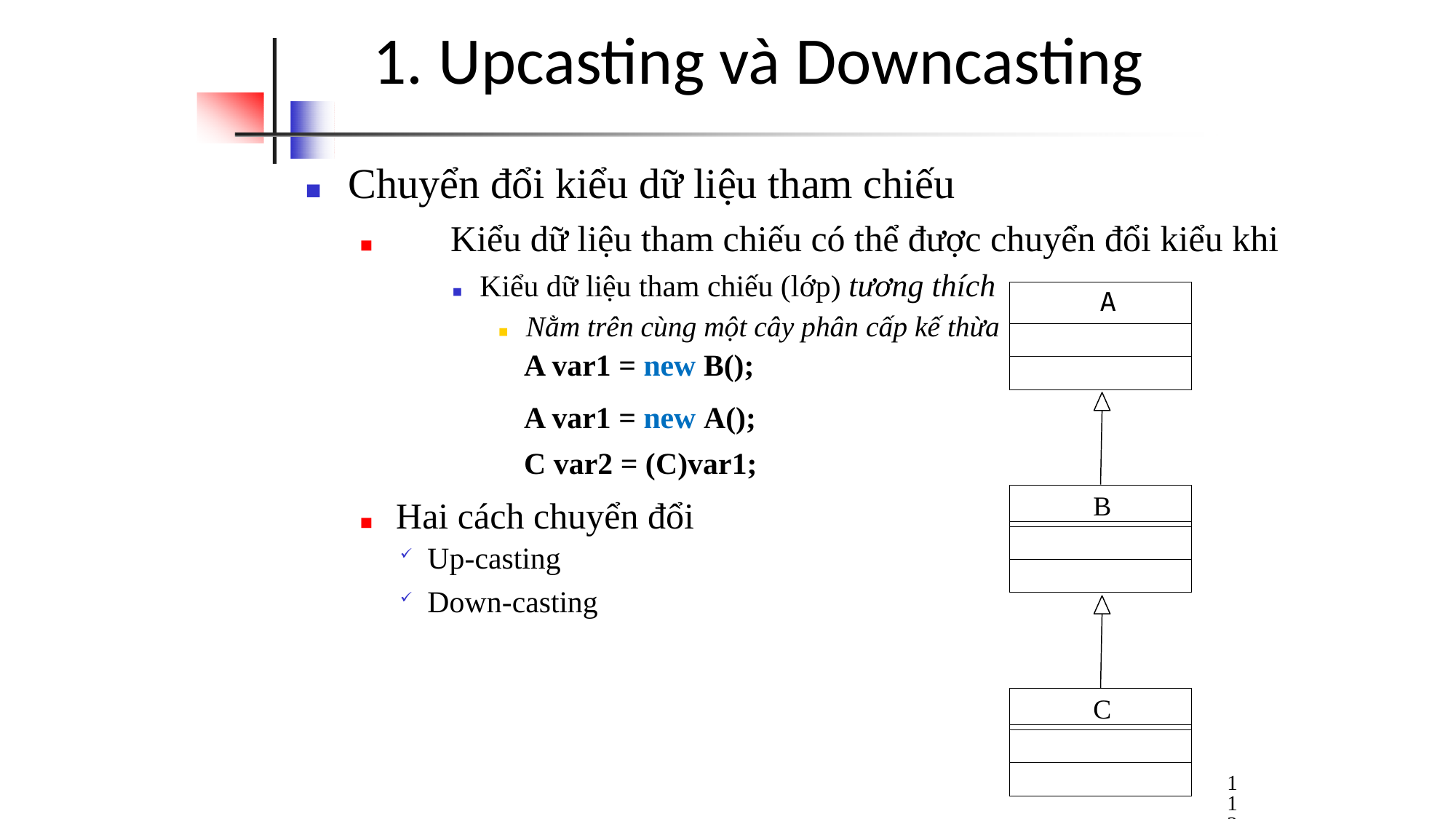

# 1. Upcasting và Downcasting

◼	Chuyển đổi kiểu dữ liệu tham chiếu
◼	Kiểu dữ liệu tham chiếu có thể được chuyển đổi kiểu khi
◼	Kiểu dữ liệu tham chiếu (lớp) tương thích
◼	Nằm trên cùng một cây phân cấp kế thừa
A var1 = new B();
| A |
| --- |
|  |
|  |

A var1 = new A();
C var2 = (C)var1;
◼	Hai cách chuyển đổi

B
Up-casting
Down-casting

C
112